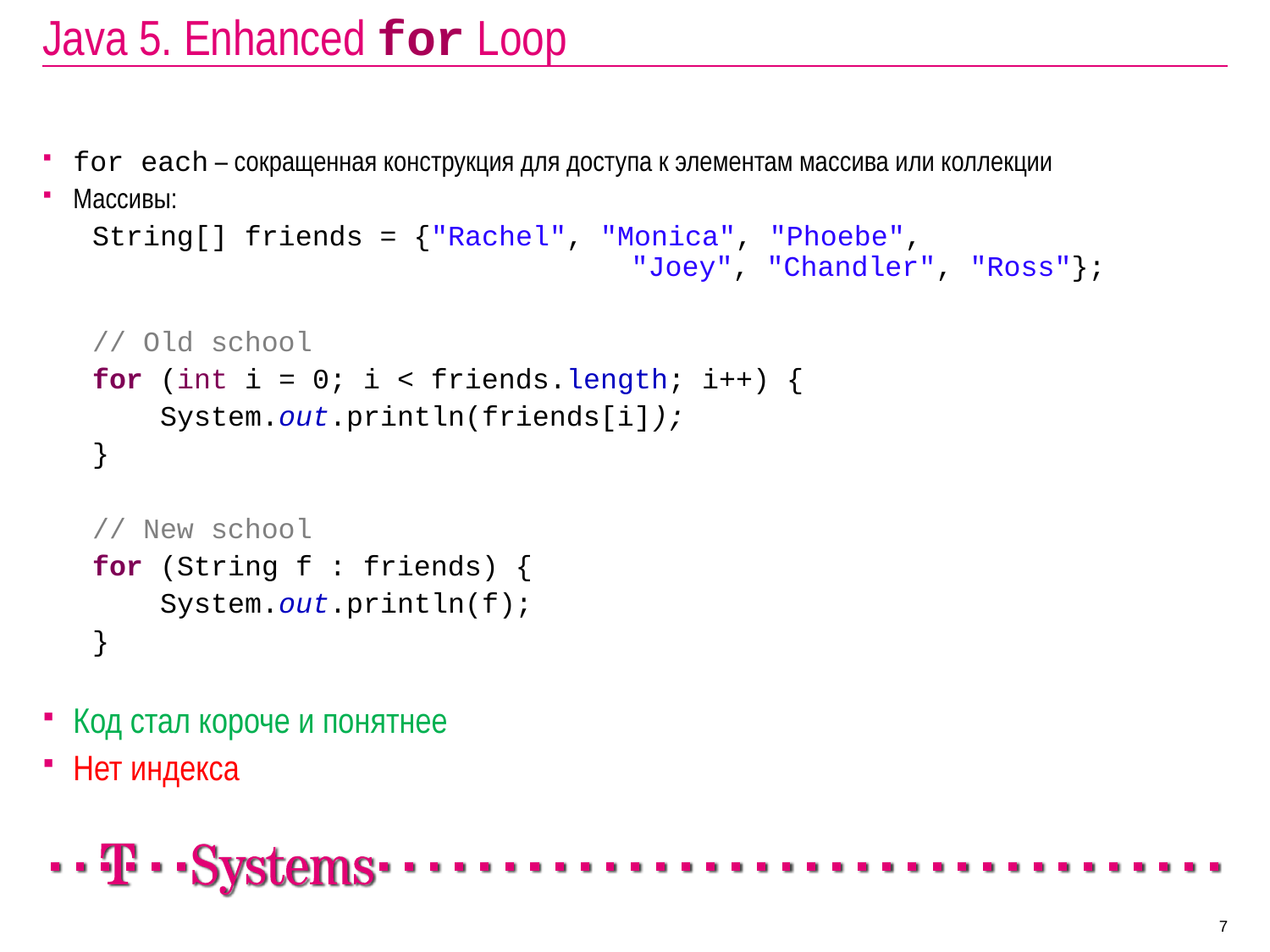

# Java 5. Enhanced for Loop

for each – сокращенная конструкция для доступа к элементам массива или коллекции
Массивы:
String[] friends = {"Rachel", "Monica", "Phoebe", 						"Joey", "Chandler", "Ross"};

// Old school
for (int i = 0; i < friends.length; i++) {
    System.out.println(friends[i]);
}

// New school
for (String f : friends) {
    System.out.println(f);
}

Код стал короче и понятнее
Нет индекса
7